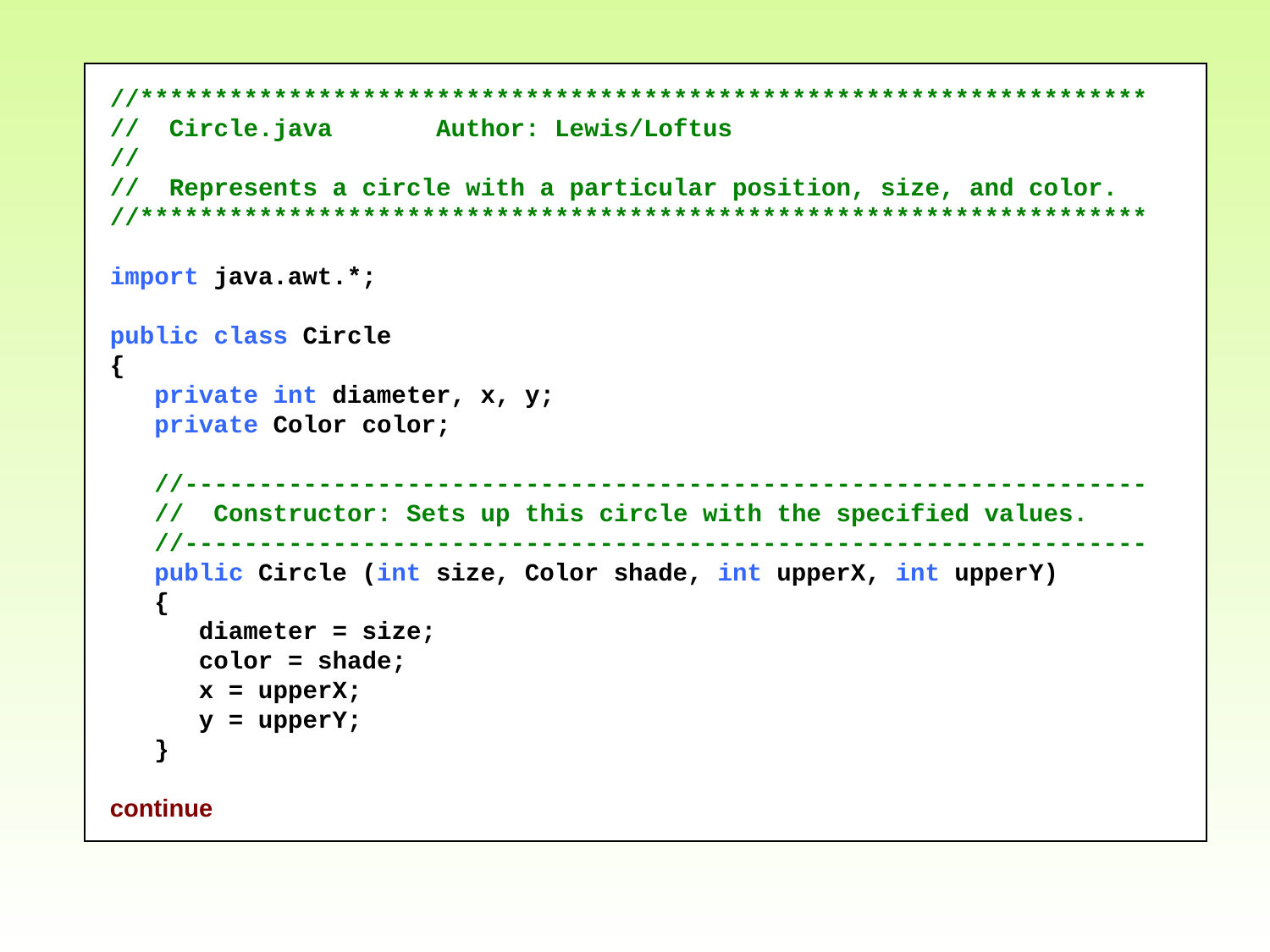

//********************************************************************
//  Circle.java       Author: Lewis/Loftus
//
//  Represents a circle with a particular position, size, and color.
//********************************************************************

import java.awt.*;

public class Circle
{
   private int diameter, x, y;
   private Color color;

   //-----------------------------------------------------------------
   //  Constructor: Sets up this circle with the specified values.
   //-----------------------------------------------------------------
   public Circle (int size, Color shade, int upperX, int upperY)
   {
      diameter = size;
      color = shade;
      x = upperX;
      y = upperY;
   }

continue